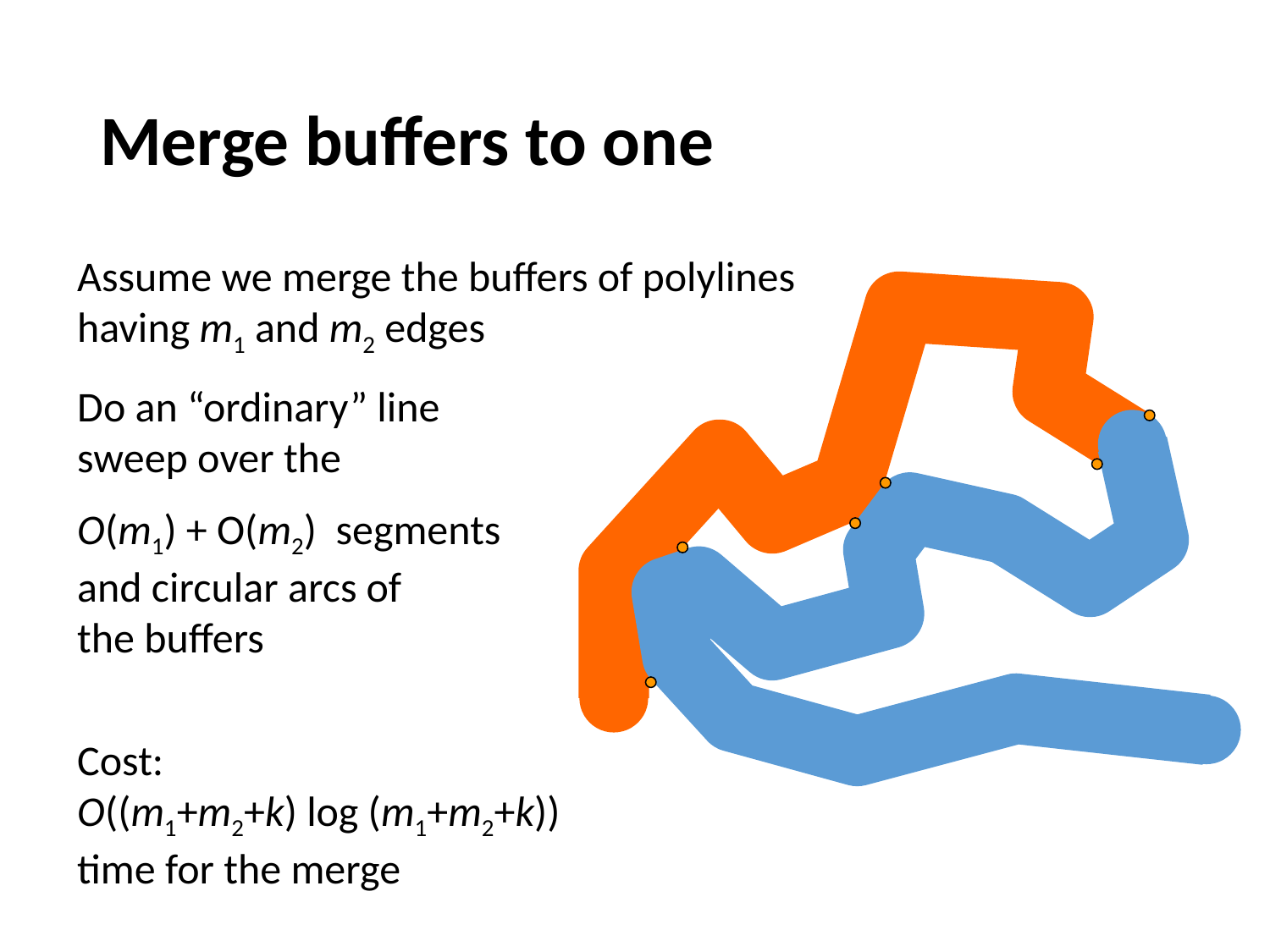

# Merge buffers to one
Assume we merge the buffers of polylines having m1 and m2 edges
Do an “ordinary” line
sweep over the
O(m1) + O(m2)  segments
and circular arcs of
the buffers
Cost:
O((m1+m2+k) log (m1+m2+k))
time for the merge